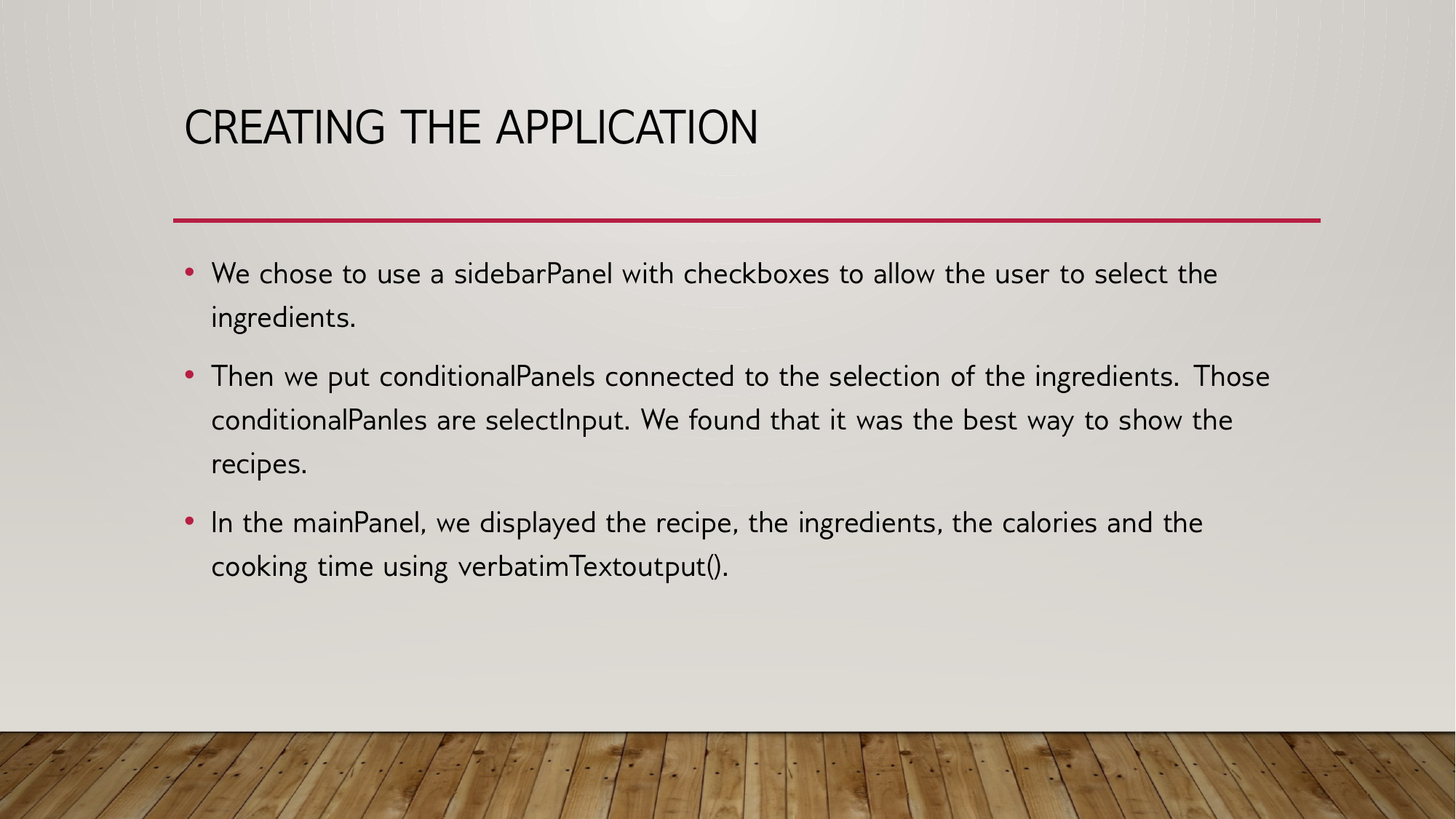

# Creating the application
We chose to use a sidebarPanel with checkboxes to allow the user to select the ingredients.
Then we put conditionalPanels connected to the selection of the ingredients.	Those conditionalPanles are selectInput. We found that it was the best way to show the recipes.
In the mainPanel, we displayed the recipe, the ingredients, the calories and the cooking time using verbatimTextoutput().